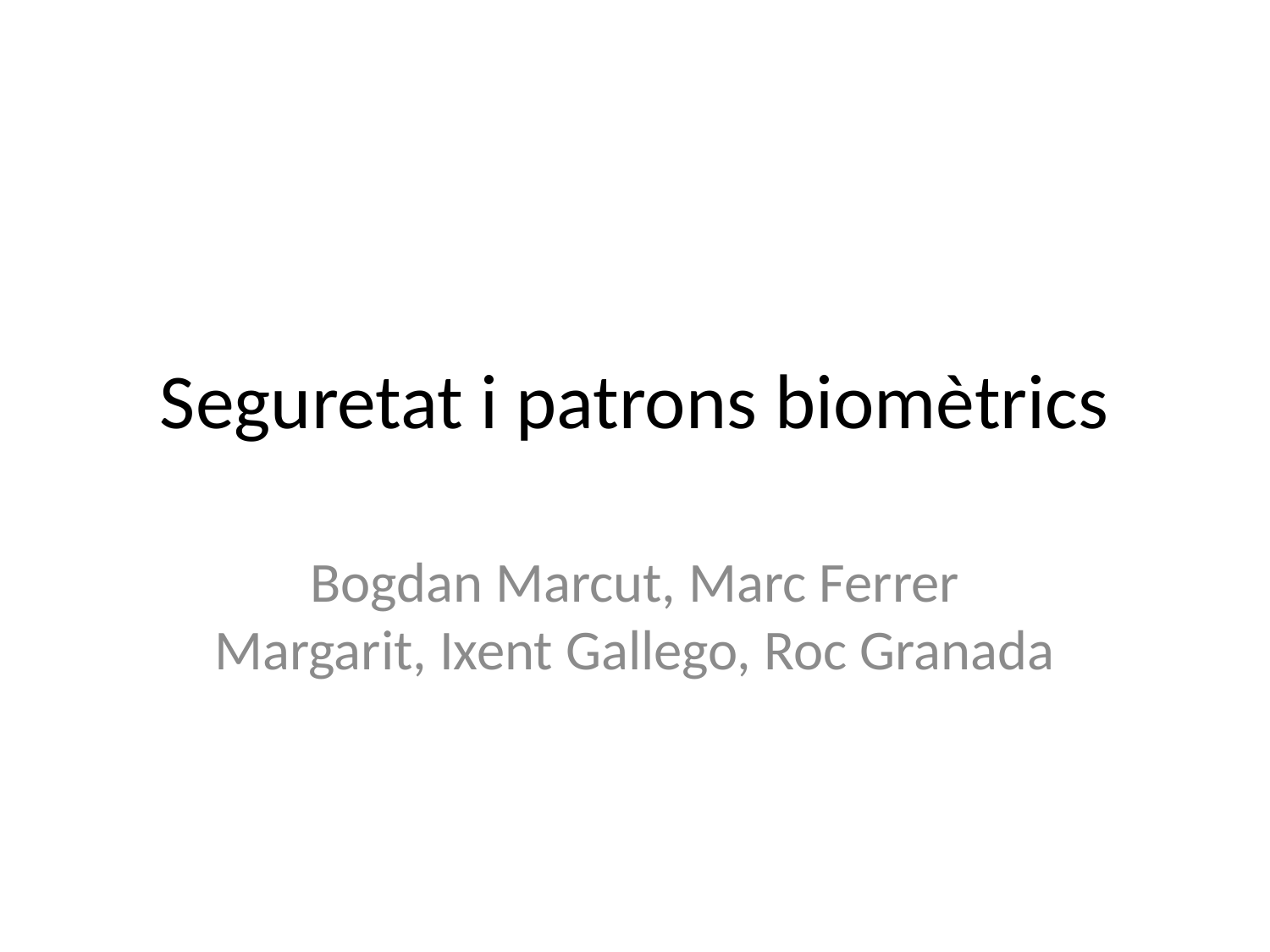

# Seguretat i patrons biomètrics
Bogdan Marcut, Marc Ferrer Margarit, Ixent Gallego, Roc Granada